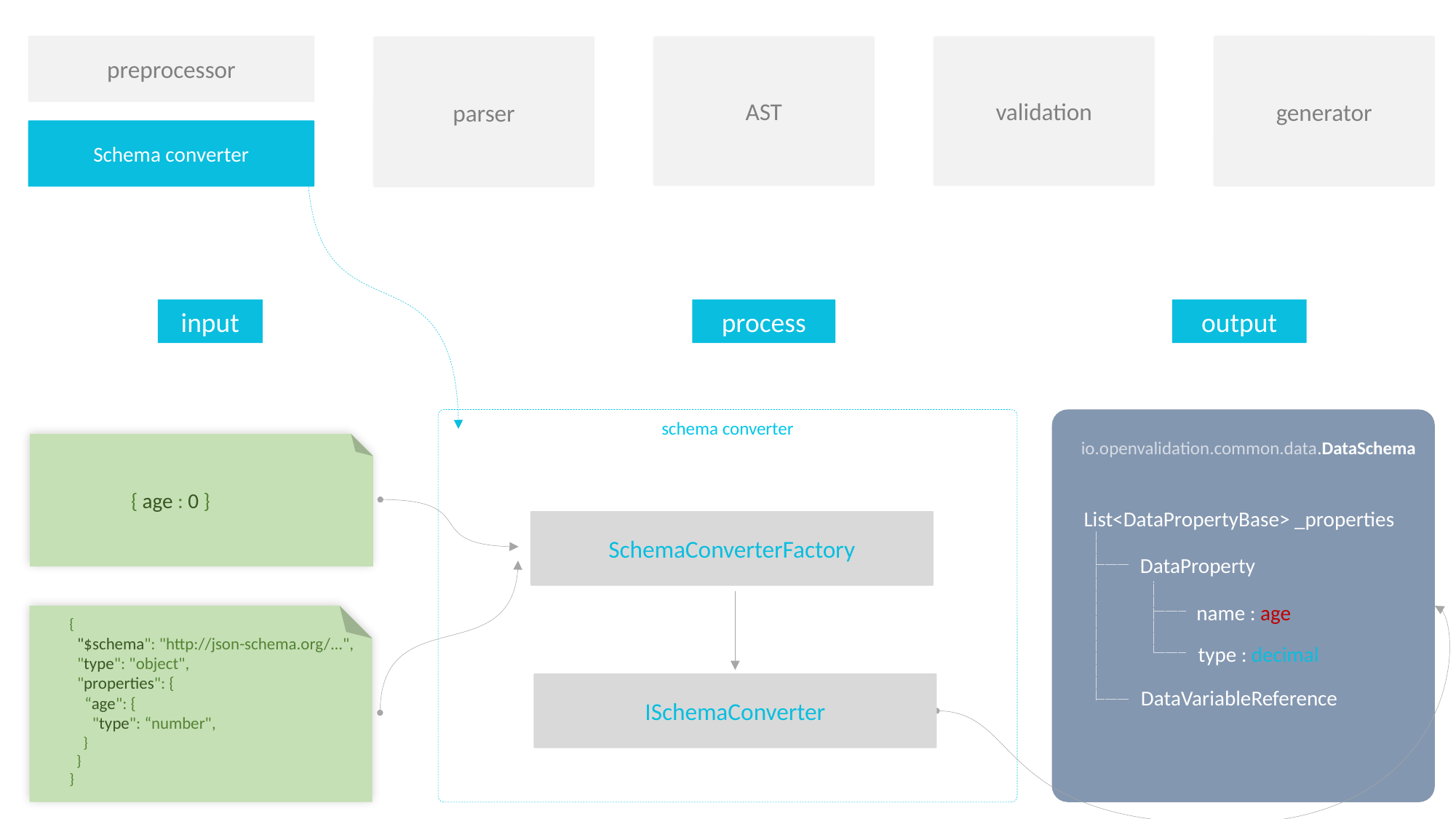

preprocessor
generator
AST
parser
validation
Schema converter
  input
   process
   output

schema converter
SchemaConverterFactory
io.openvalidation.common.data.DataSchema

{ age : 0 }
List<DataPropertyBase> _properties
DataProperty
name : age

{
  "$schema": "http://json-schema.org/...",
  "type": "object",
  "properties": {
    “age": {
      "type": “number",
    }
  }
}
type : decimal
ISchemaConverter
DataVariableReference